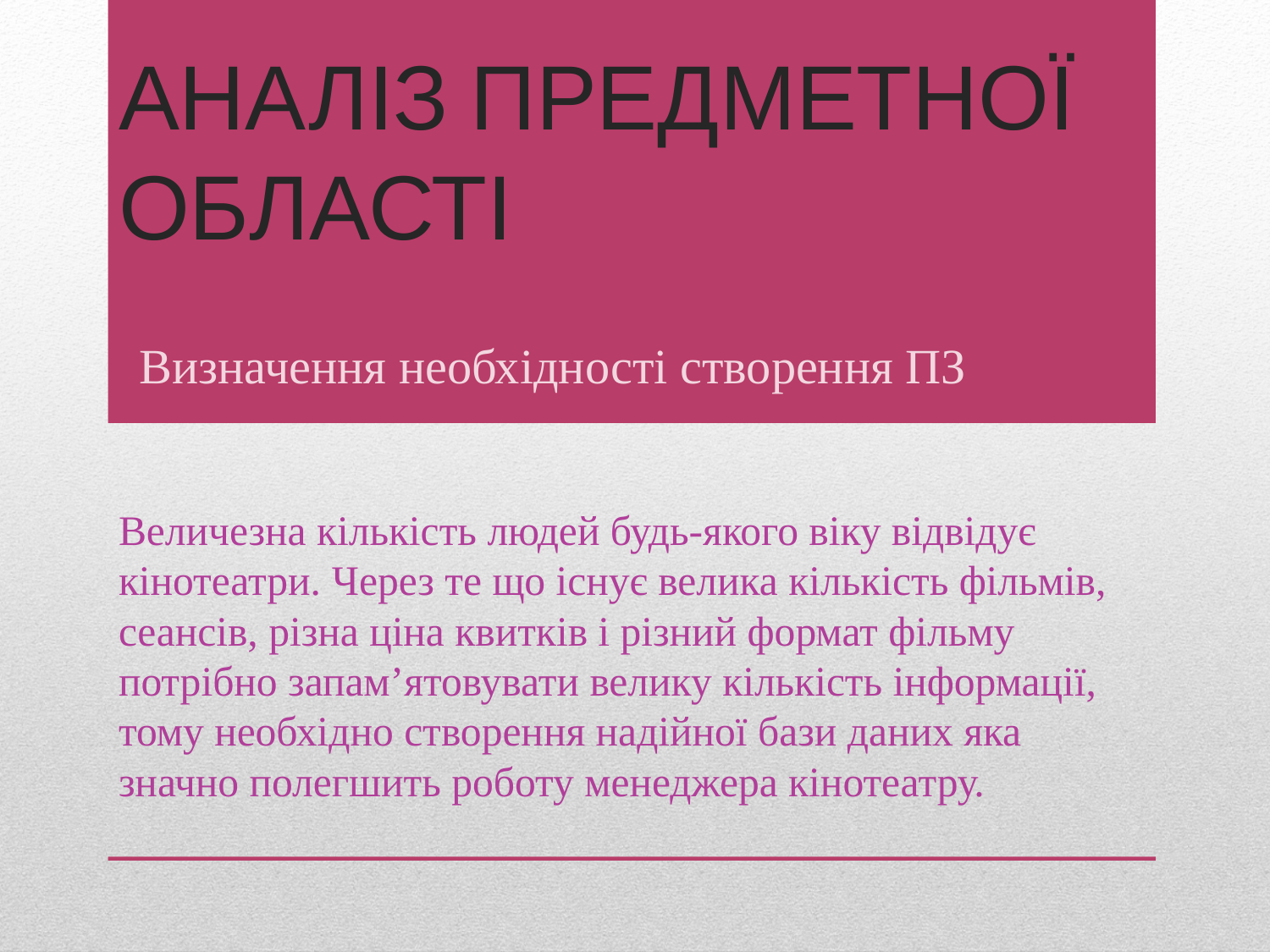

# Аналіз предметної області
Визначення необхідності створення ПЗ
Величезна кількість людей будь-якого віку відвідує кінотеатри. Через те що існує велика кількість фільмів, сеансів, різна ціна квитків і різний формат фільму потрібно запам’ятовувати велику кількість інформації, тому необхідно створення надійної бази даних яка значно полегшить роботу менеджера кінотеатру.